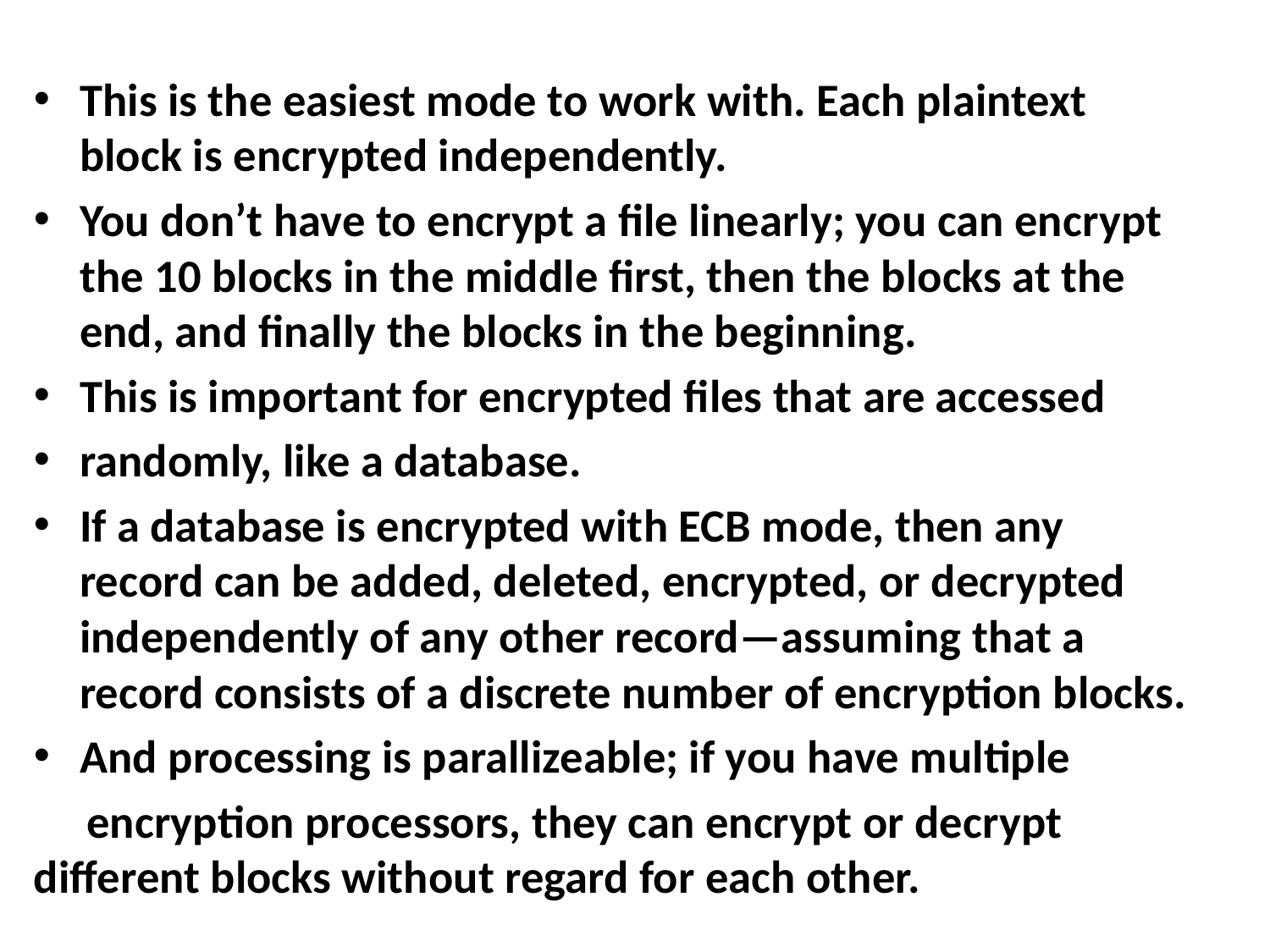

#
This is the easiest mode to work with. Each plaintext block is encrypted independently.
You don’t have to encrypt a file linearly; you can encrypt the 10 blocks in the middle first, then the blocks at the end, and finally the blocks in the beginning.
This is important for encrypted files that are accessed
randomly, like a database.
If a database is encrypted with ECB mode, then any record can be added, deleted, encrypted, or decrypted independently of any other record—assuming that a record consists of a discrete number of encryption blocks.
And processing is parallizeable; if you have multiple
     encryption processors, they can encrypt or decrypt different blocks without regard for each other.